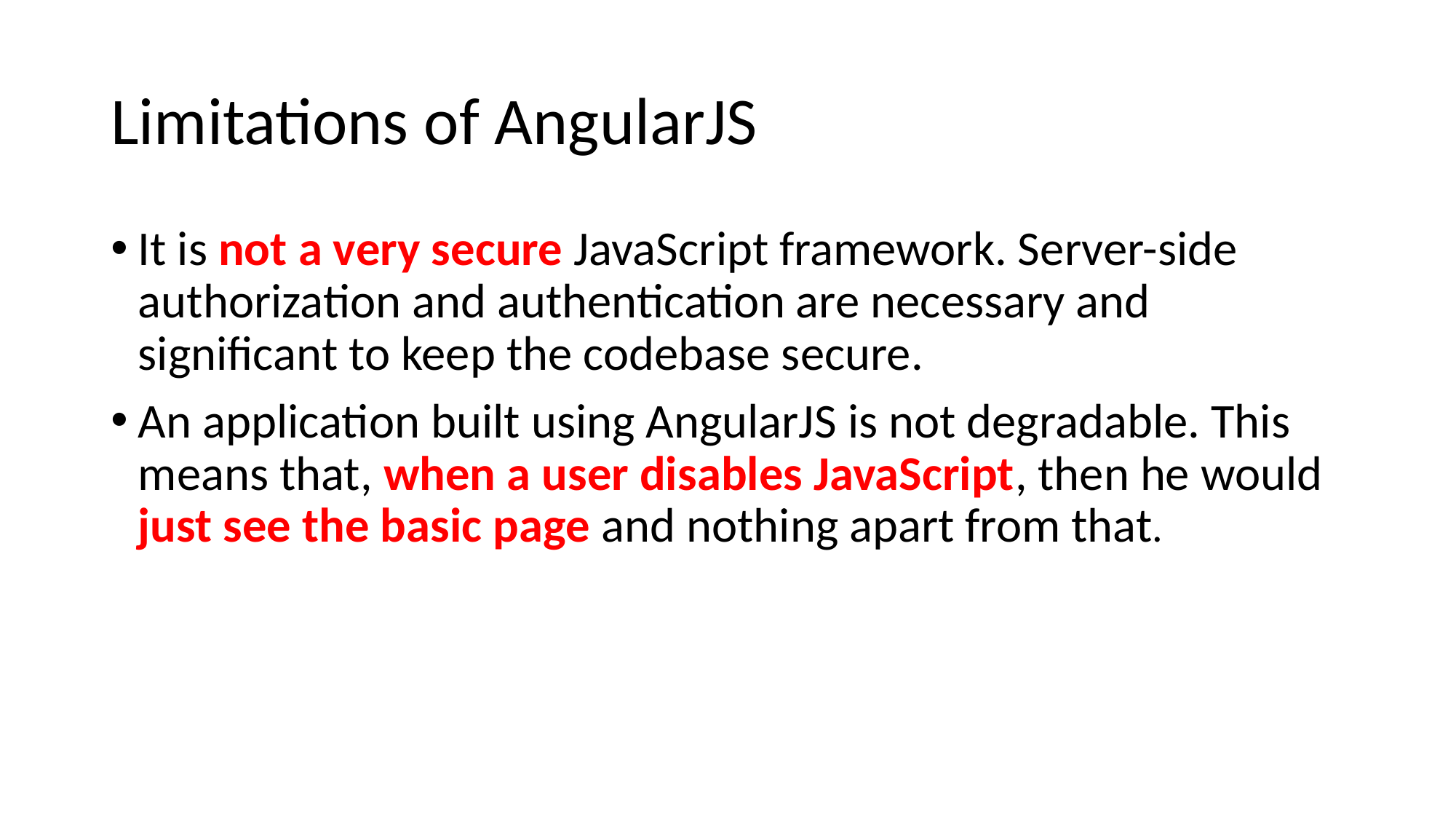

# Limitations of AngularJS
It is not a very secure JavaScript framework. Server-side authorization and authentication are necessary and significant to keep the codebase secure.
An application built using AngularJS is not degradable. This means that, when a user disables JavaScript, then he would just see the basic page and nothing apart from that.